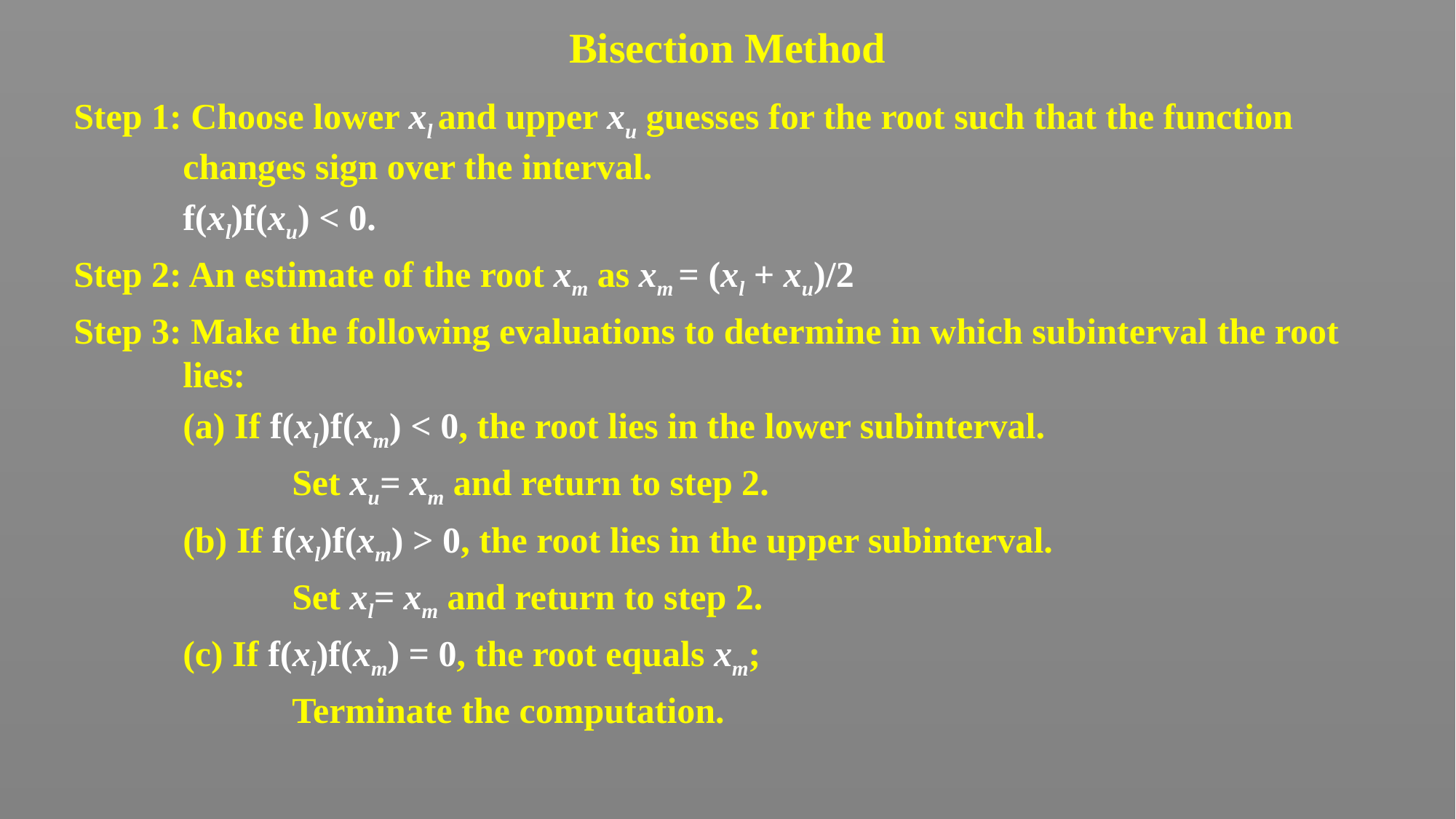

# Bisection Method
Step 1: Choose lower xl and upper xu guesses for the root such that the function 	changes sign over the interval.
	f(xl)f(xu) < 0.
Step 2: An estimate of the root xm as xm = (xl + xu)/2
Step 3: Make the following evaluations to determine in which subinterval the root 	lies:
	(a) If f(xl)f(xm) < 0, the root lies in the lower subinterval.
		Set xu= xm and return to step 2.
	(b) If f(xl)f(xm) > 0, the root lies in the upper subinterval.
		Set xl= xm and return to step 2.
	(c) If f(xl)f(xm) = 0, the root equals xm;
		Terminate the computation.